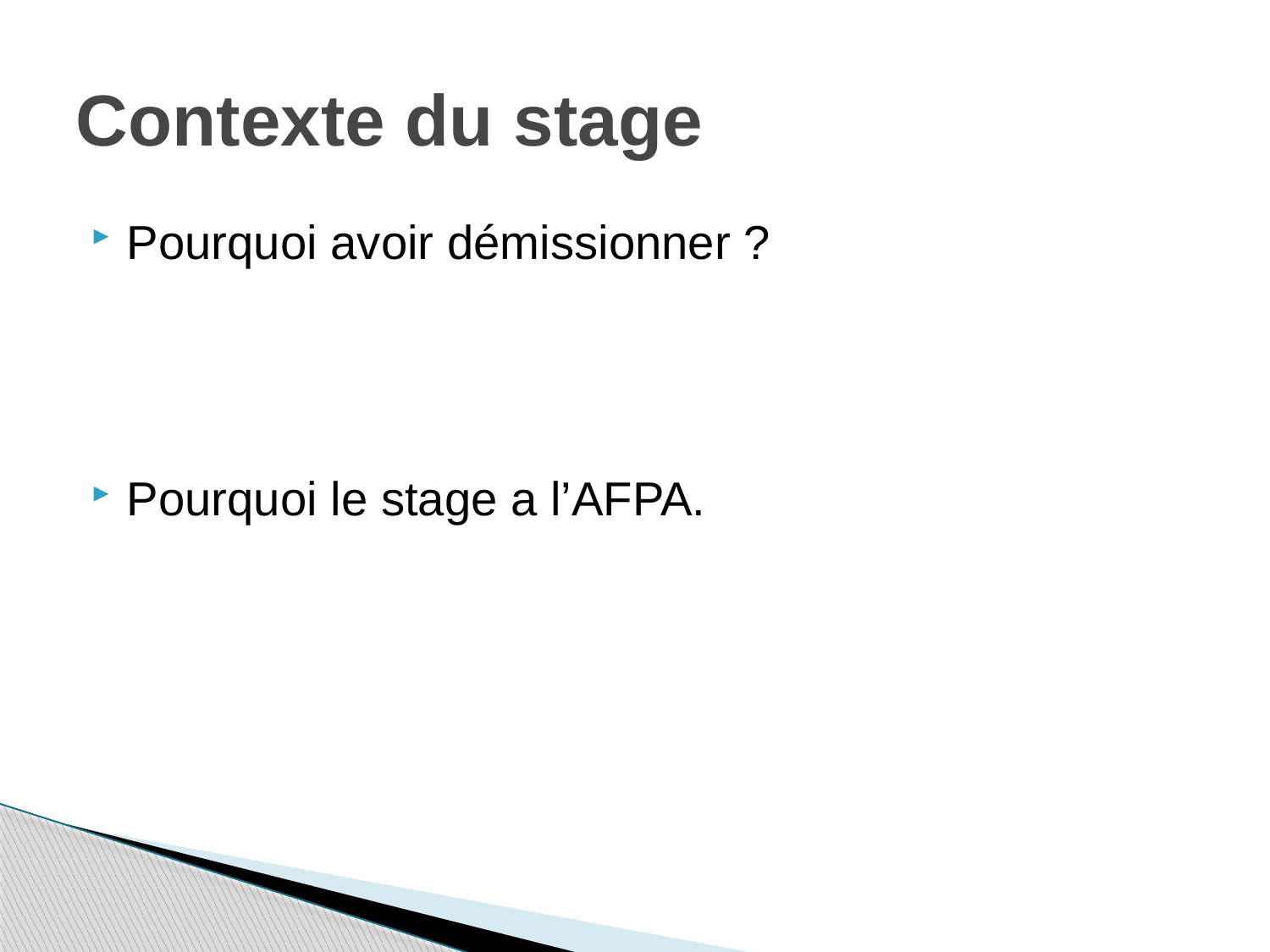

# Contexte du stage
Pourquoi avoir démissionner ?

Pourquoi le stage a l’AFPA.